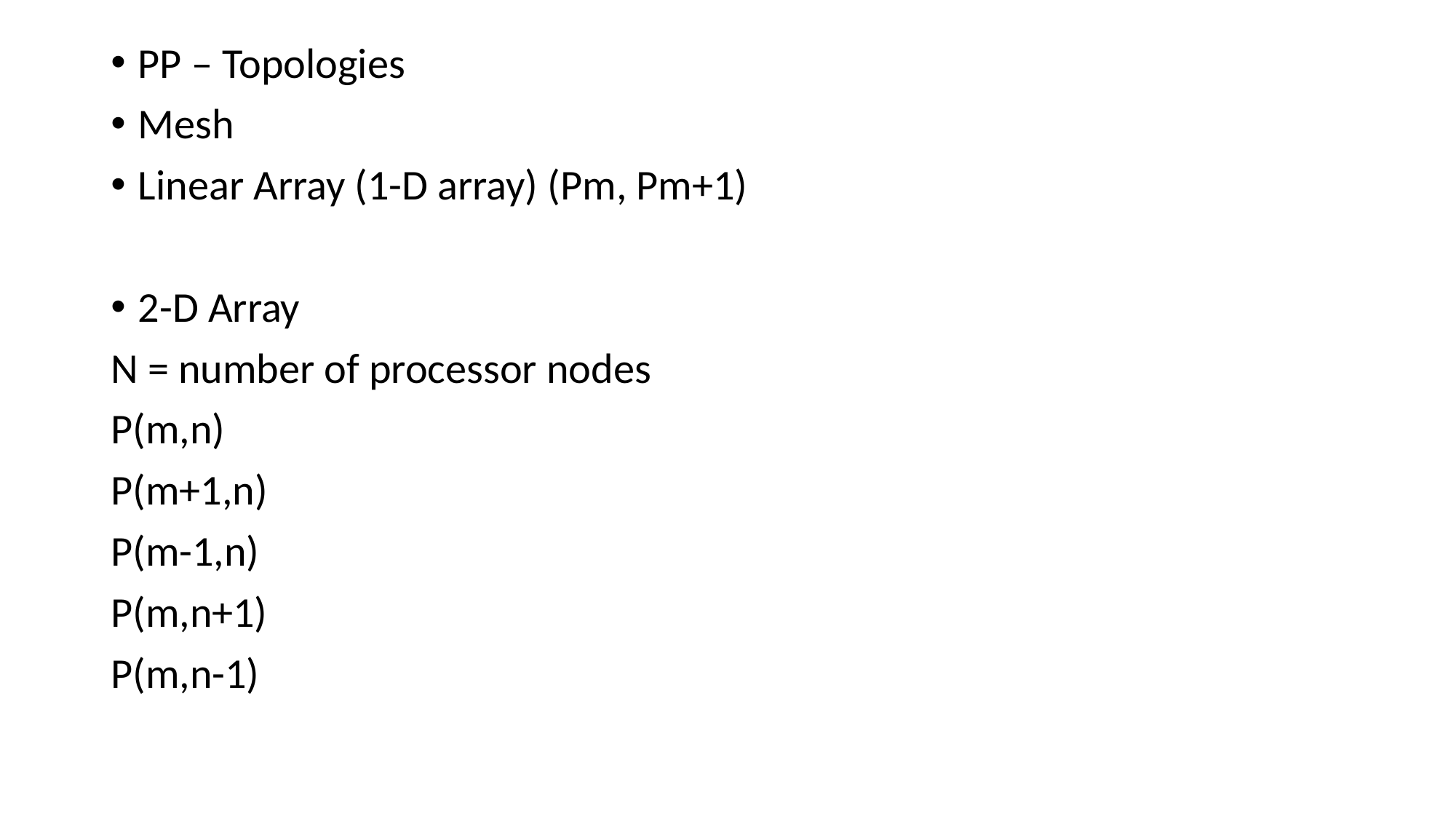

PP – Topologies
Mesh
Linear Array (1-D array) (Pm, Pm+1)

2-D Array
N = number of processor nodes
P(m,n)
P(m+1,n)
P(m-1,n)
P(m,n+1)
P(m,n-1)